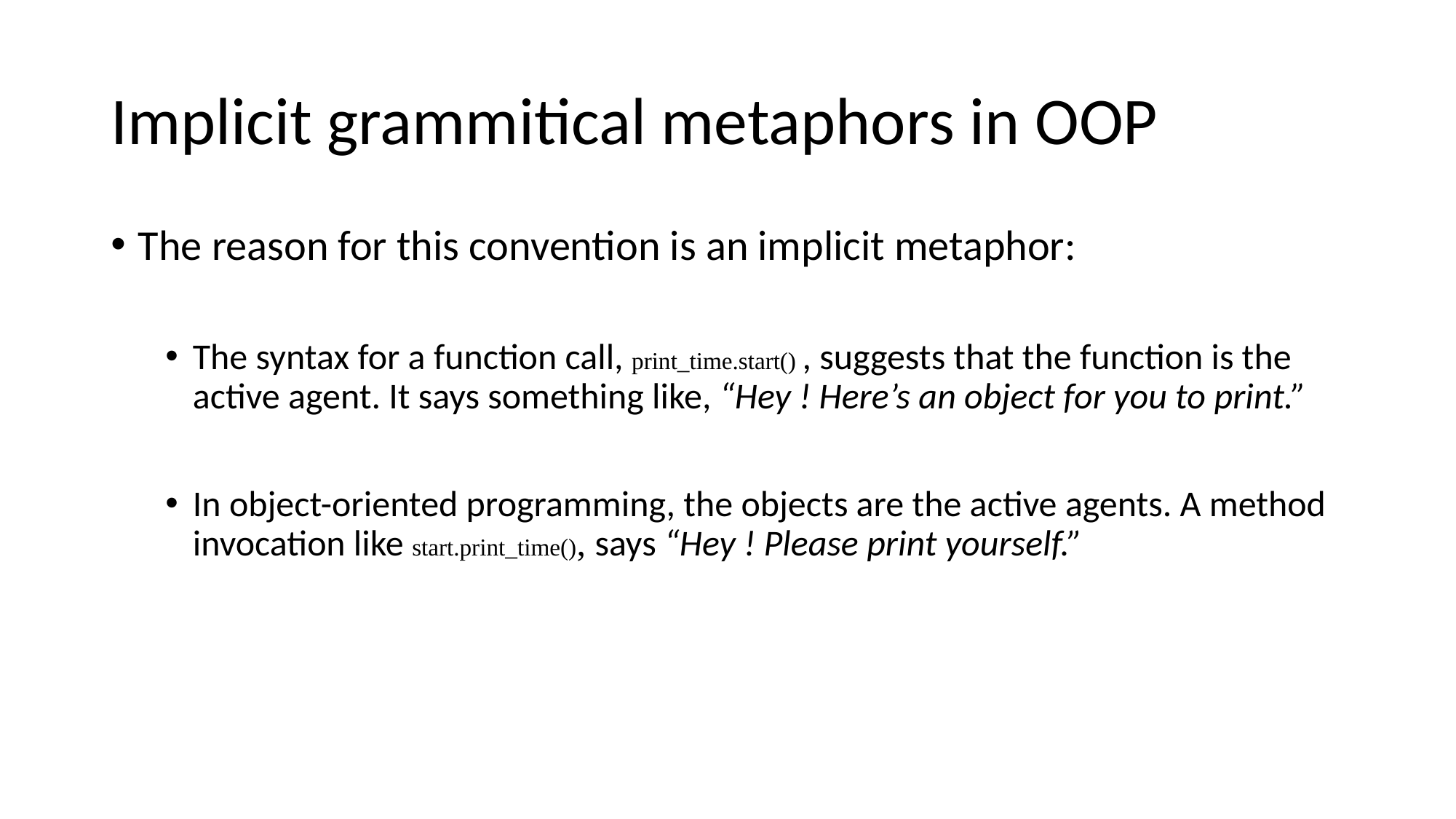

# Implicit grammitical metaphors in OOP
The reason for this convention is an implicit metaphor:

The syntax for a function call, print_time.start() , suggests that the function is the active agent. It says something like, “Hey ! Here’s an object for you to print.”

In object-oriented programming, the objects are the active agents. A method invocation like start.print_time(), says “Hey ! Please print yourself.”